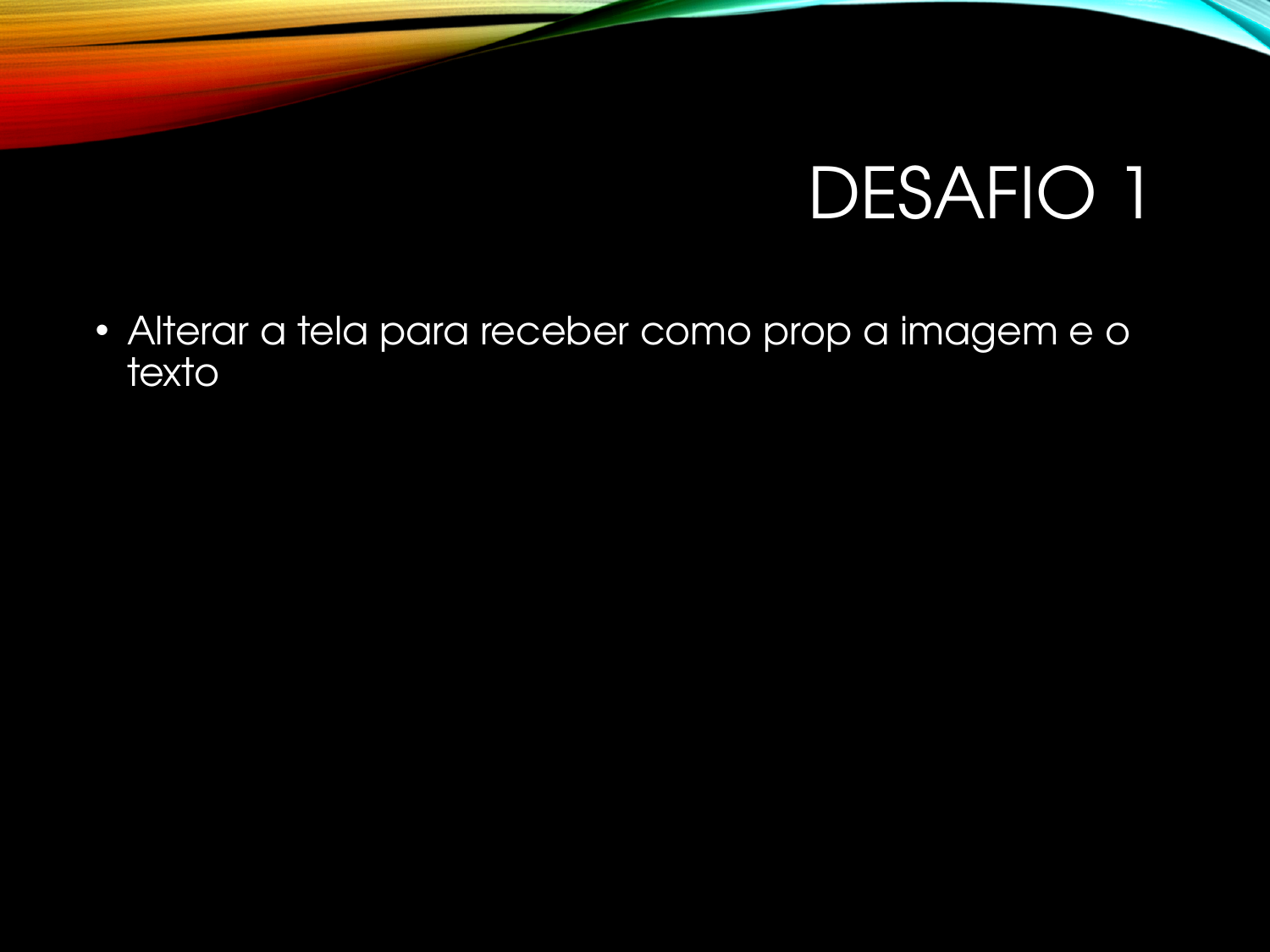

# Desafio 1
Alterar a tela para receber como prop a imagem e o texto